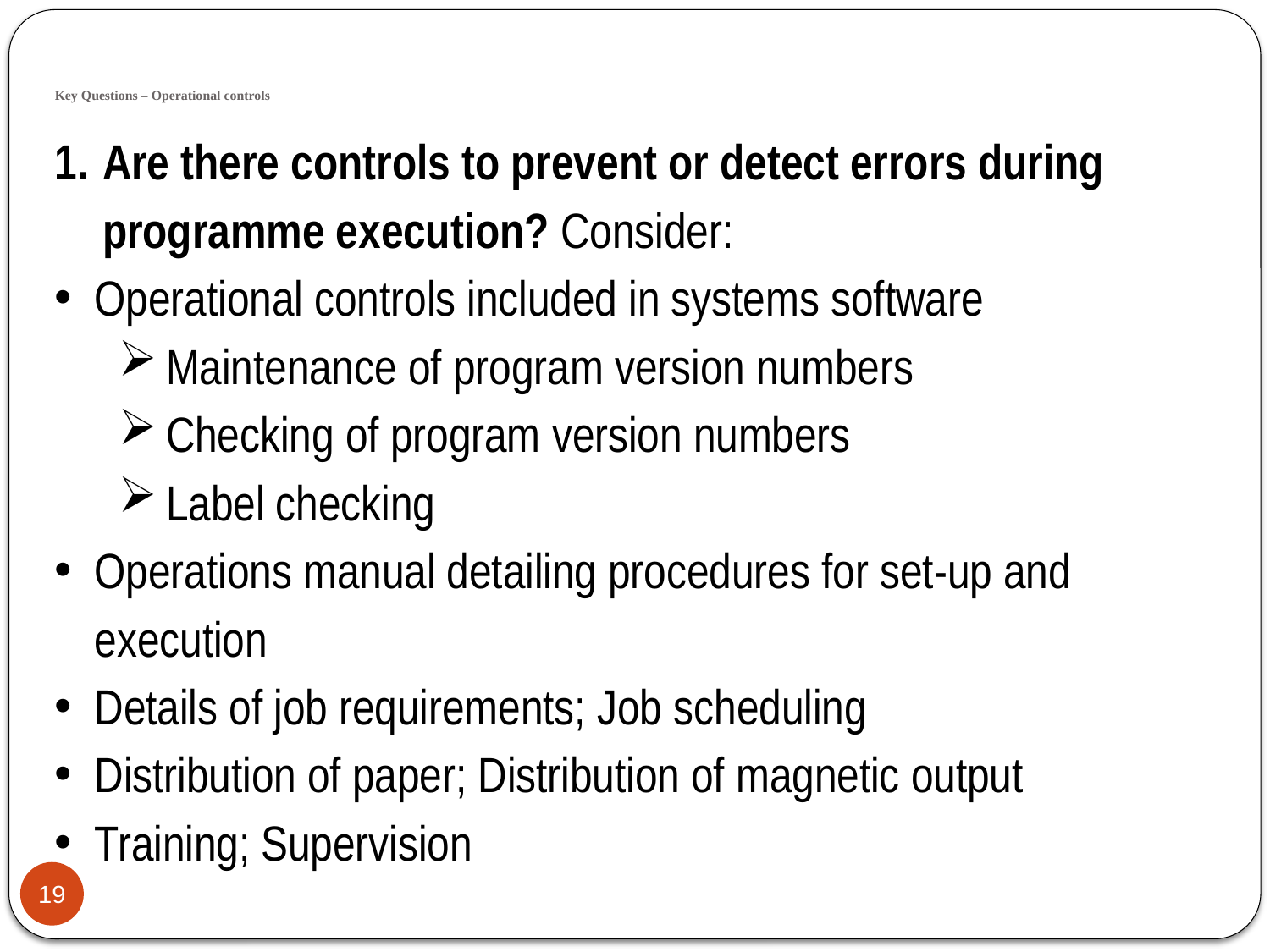

# Key Questions – Operational controls
Are there controls to prevent or detect errors during programme execution? Consider:
Operational controls included in systems software
Maintenance of program version numbers
Checking of program version numbers
Label checking
Operations manual detailing procedures for set-up and execution
Details of job requirements; Job scheduling
Distribution of paper; Distribution of magnetic output
Training; Supervision
19